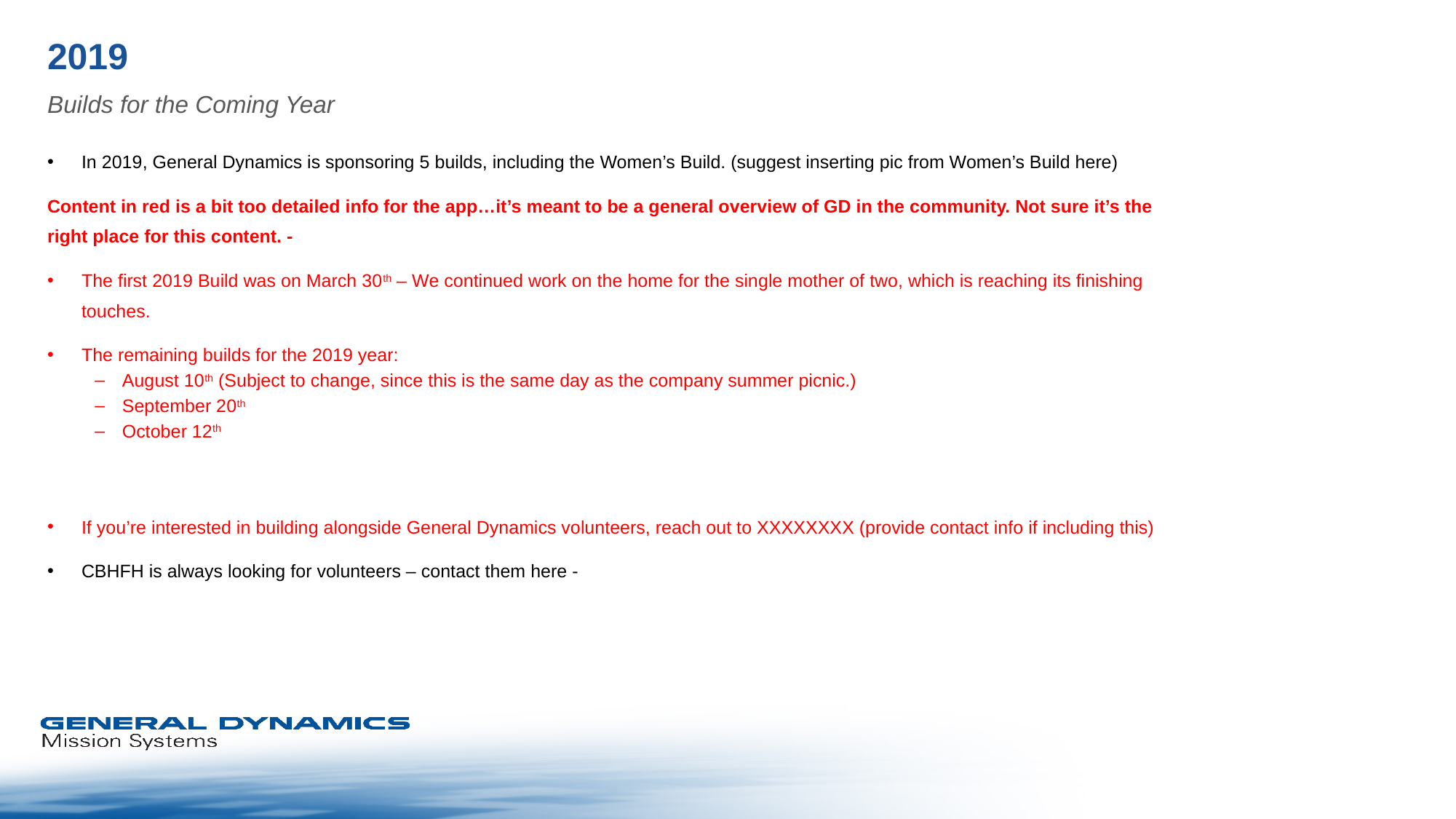

# 2019
Builds for the Coming Year
In 2019, General Dynamics is sponsoring 5 builds, including the Women’s Build. (suggest inserting pic from Women’s Build here)
Content in red is a bit too detailed info for the app…it’s meant to be a general overview of GD in the community. Not sure it’s the right place for this content. -
The first 2019 Build was on March 30th – We continued work on the home for the single mother of two, which is reaching its finishing touches.
The remaining builds for the 2019 year:
August 10th (Subject to change, since this is the same day as the company summer picnic.)
September 20th
October 12th

If you’re interested in building alongside General Dynamics volunteers, reach out to XXXXXXXX (provide contact info if including this)
CBHFH is always looking for volunteers – contact them here -